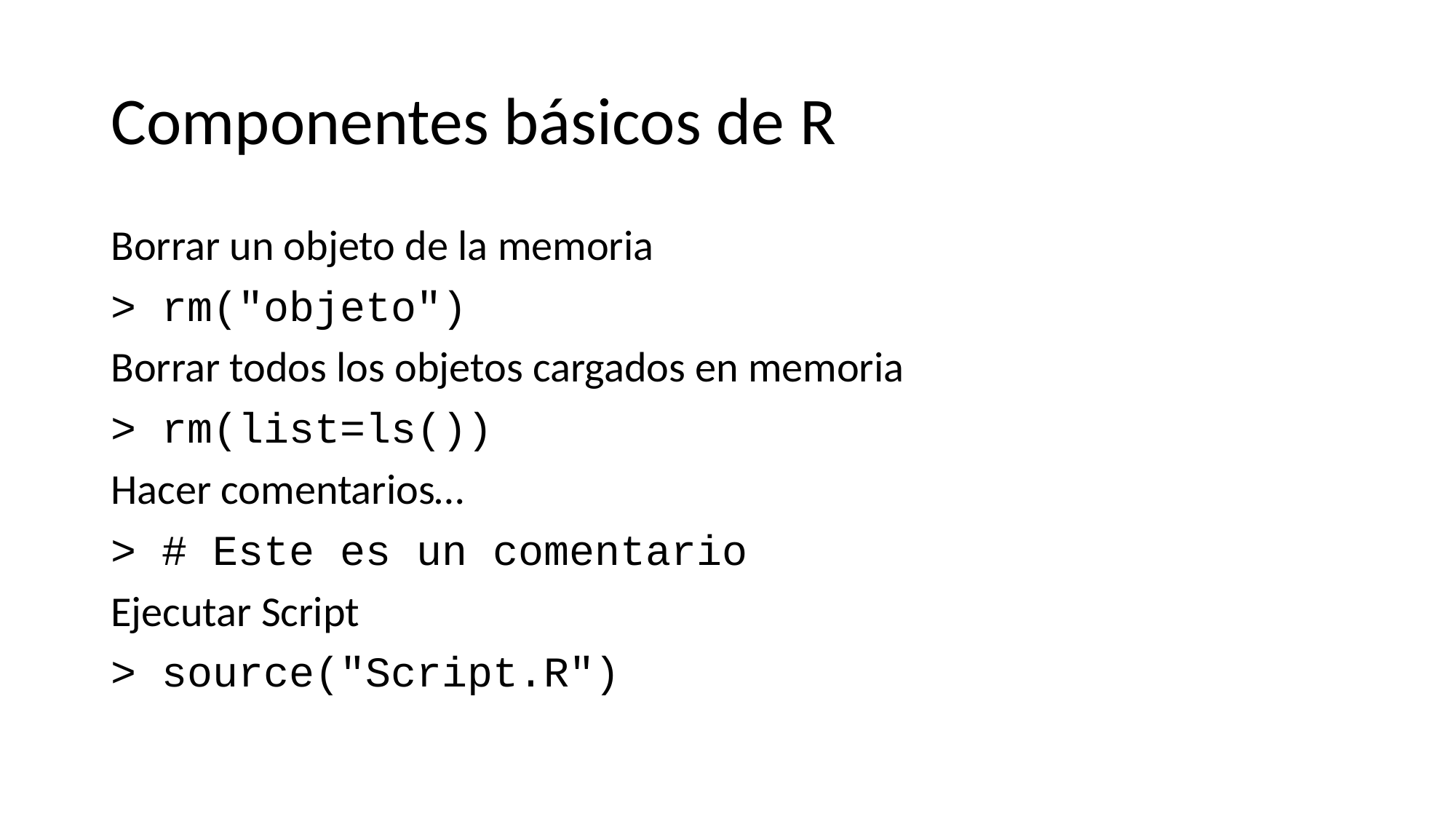

# Componentes básicos de R
Borrar un objeto de la memoria
> rm("objeto")
Borrar todos los objetos cargados en memoria
> rm(list=ls())
Hacer comentarios…
> # Este es un comentario
Ejecutar Script
> source("Script.R")